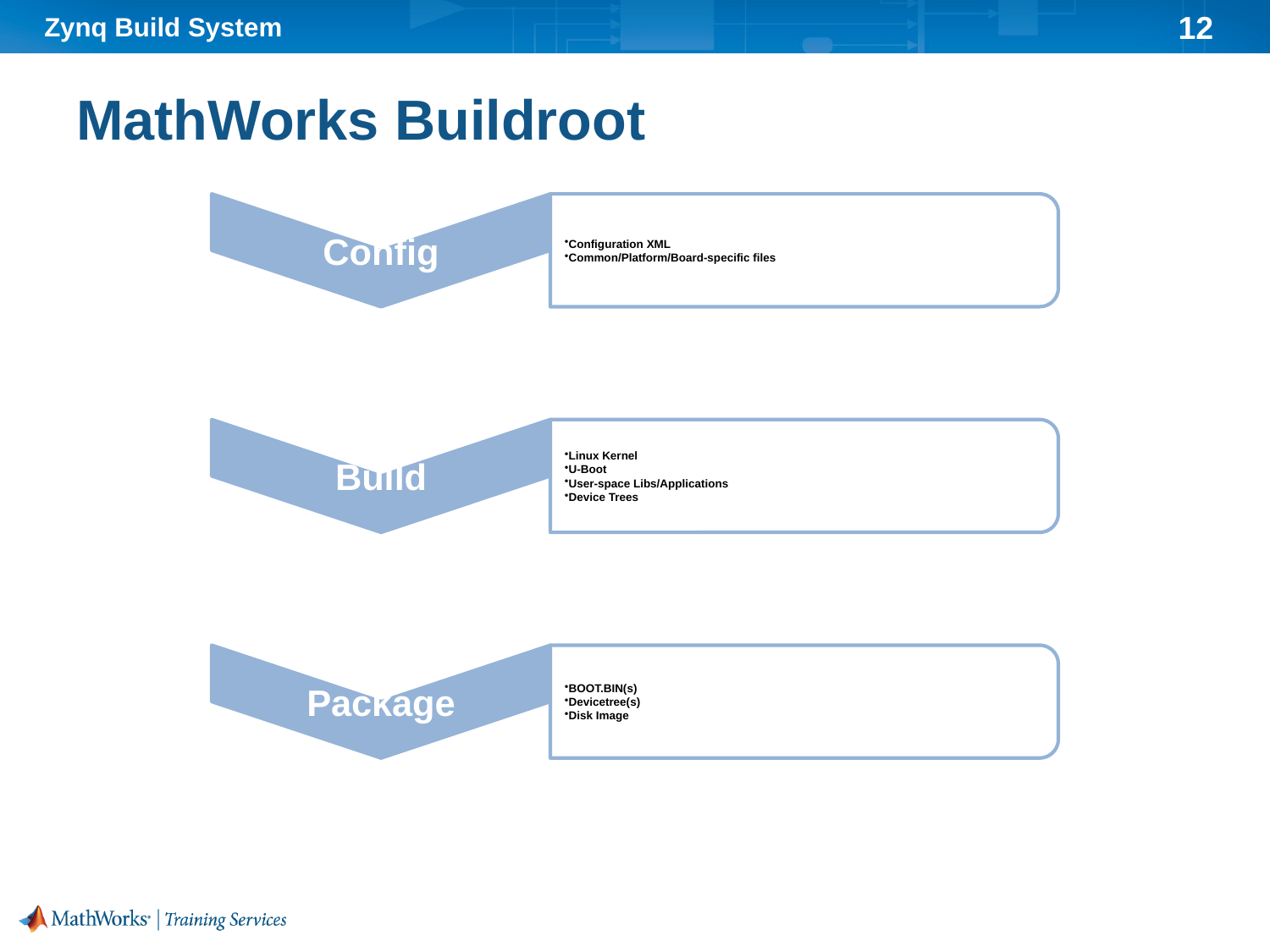

# MathWorks Buildroot
Config
BOOT.BIN(s)
Package
User-space Libs/Applications
Linux Kernel
Build
Common/Platform/Board-specific files
Configuration XML
U-Boot
Devicetree(s)
Disk Image
Device Trees